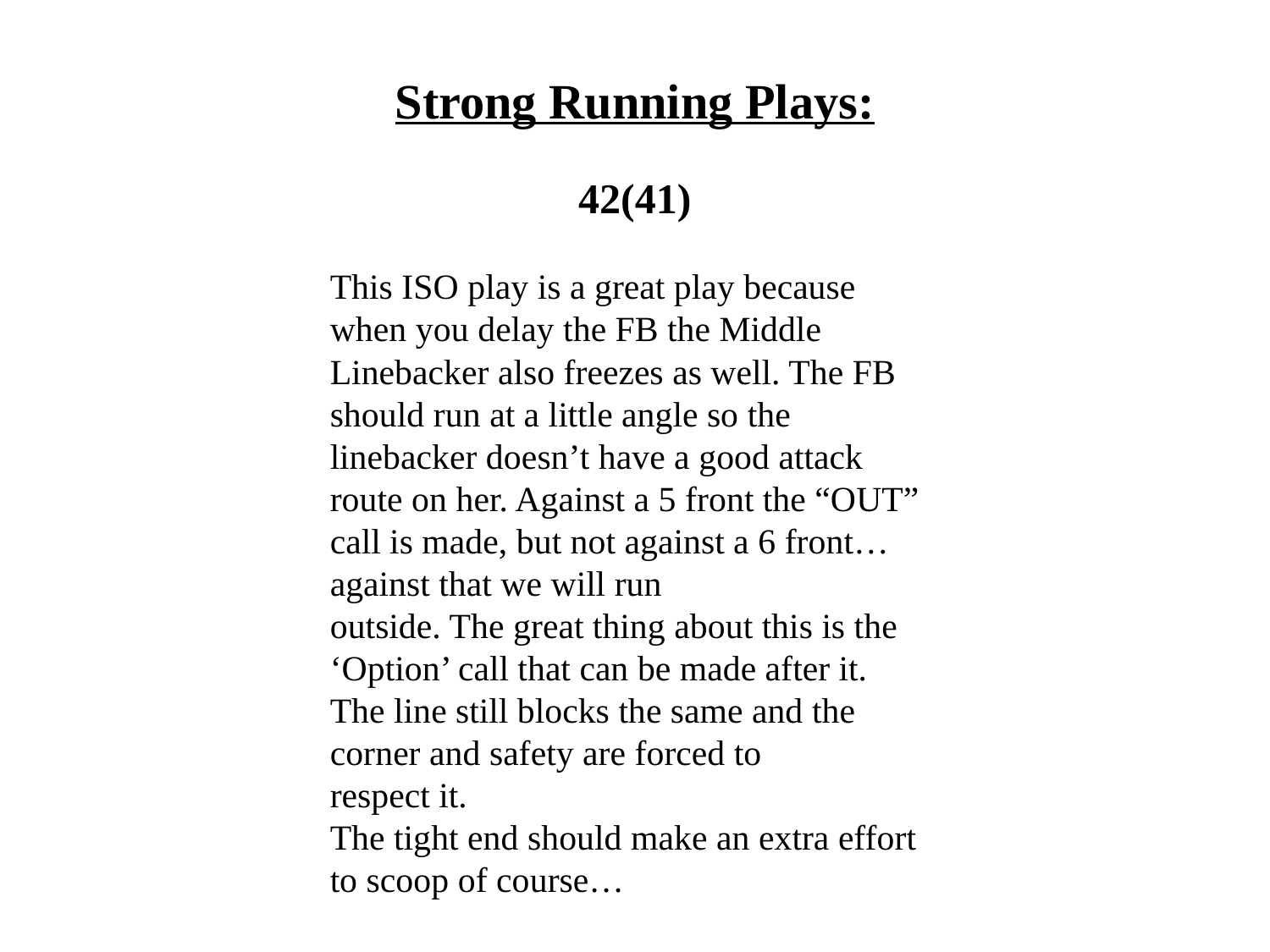

Strong Running Plays:

42(41)

This ISO play is a great play because when you delay the FB the Middle Linebacker also freezes as well. The FB should run at a little angle so the linebacker doesn’t have a good attack route on her. Against a 5 front the “OUT” call is made, but not against a 6 front… against that we will run
outside. The great thing about this is the ‘Option’ call that can be made after it.
The line still blocks the same and the corner and safety are forced to            respect it.
The tight end should make an extra effort to scoop of course…